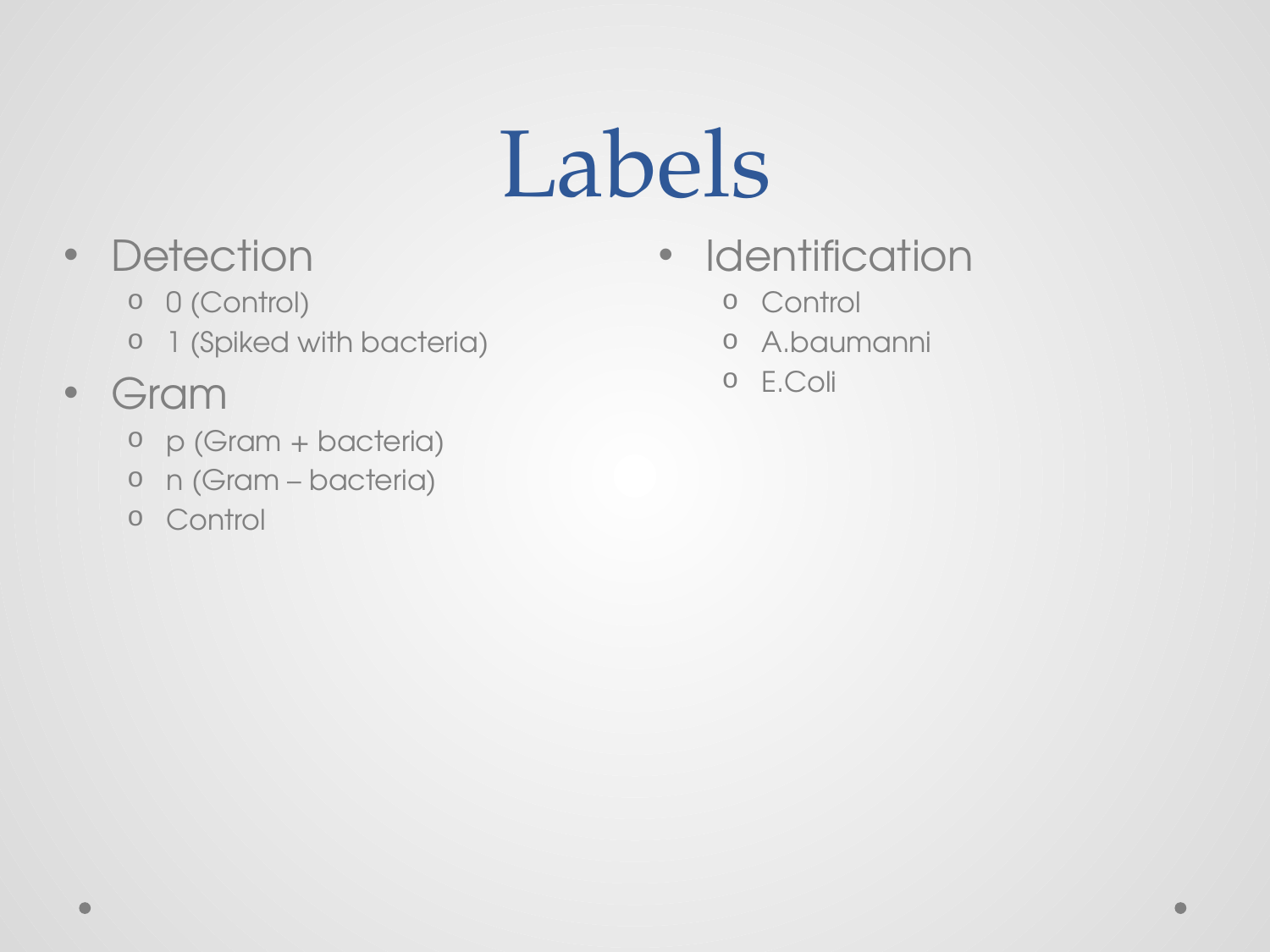

# Labels
Detection
0 (Control)
1 (Spiked with bacteria)
Gram
p (Gram + bacteria)
n (Gram – bacteria)
Control

Identification
Control
A.baumanni
E.Coli